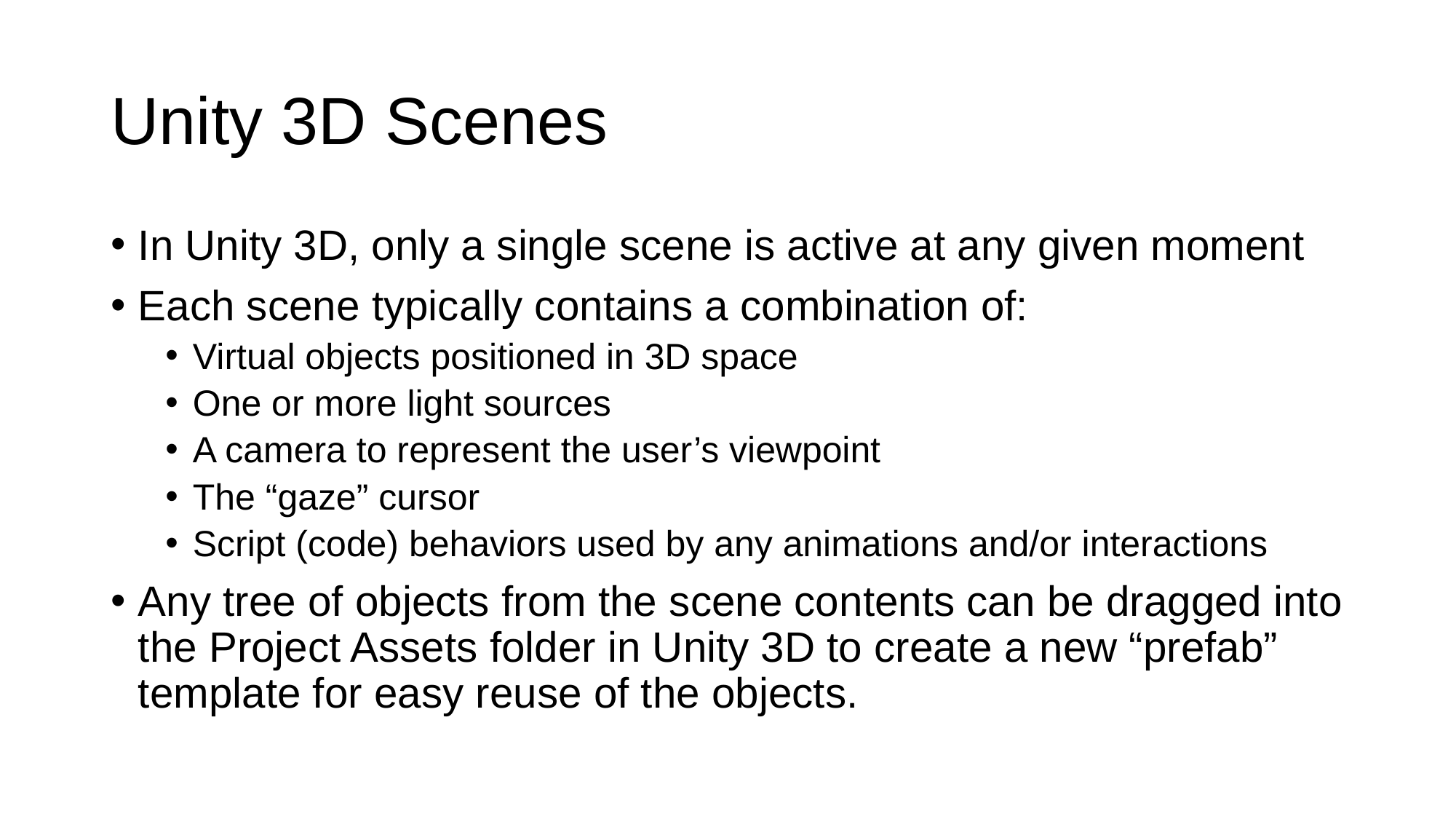

# Unity 3D Scenes
In Unity 3D, only a single scene is active at any given moment
Each scene typically contains a combination of:
Virtual objects positioned in 3D space
One or more light sources
A camera to represent the user’s viewpoint
The “gaze” cursor
Script (code) behaviors used by any animations and/or interactions
Any tree of objects from the scene contents can be dragged into the Project Assets folder in Unity 3D to create a new “prefab” template for easy reuse of the objects.